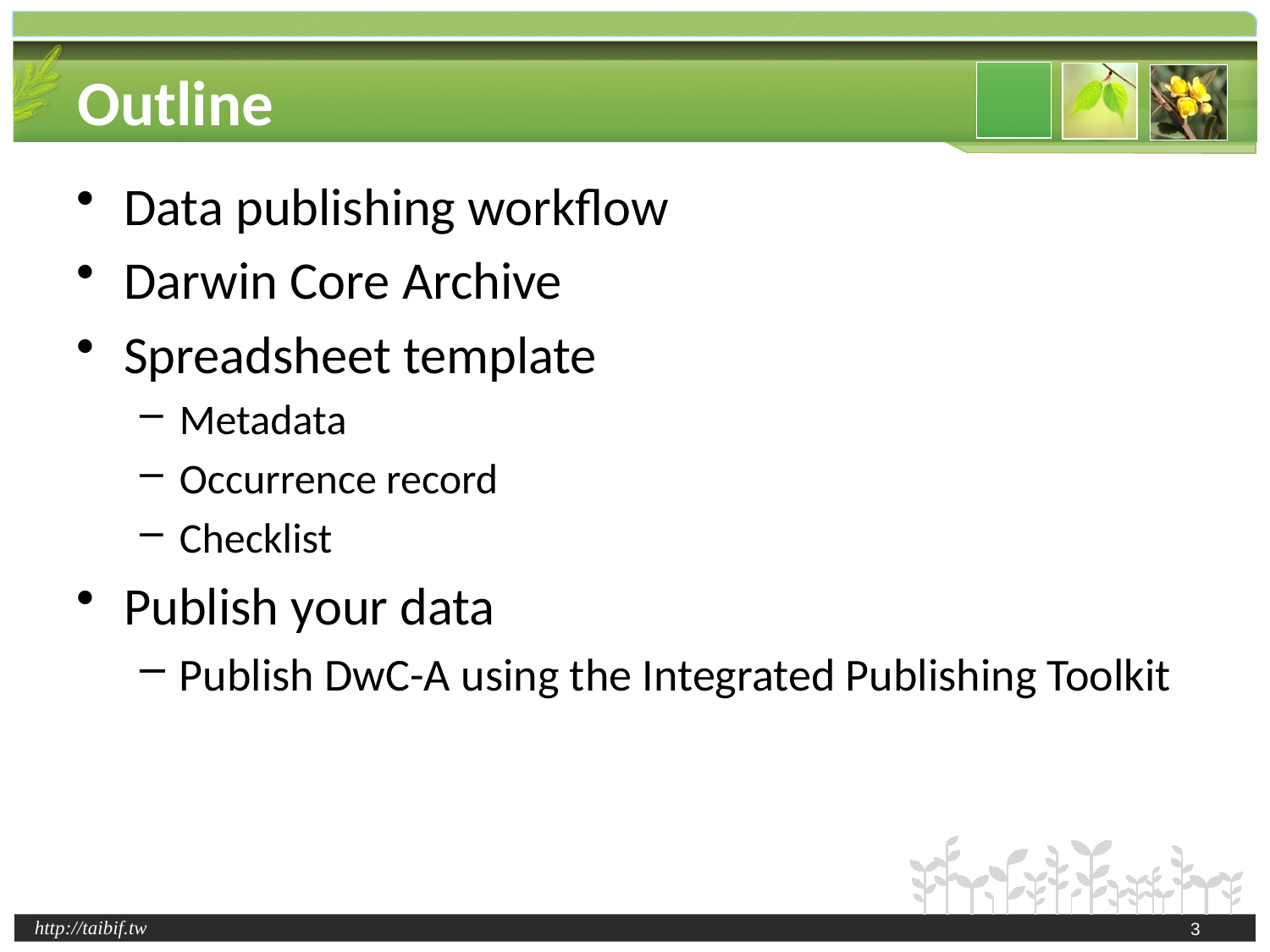

# Outline
Data publishing workflow
Darwin Core Archive
Spreadsheet template
Metadata
Occurrence record
Checklist
Publish your data
Publish DwC-A using the Integrated Publishing Toolkit

3